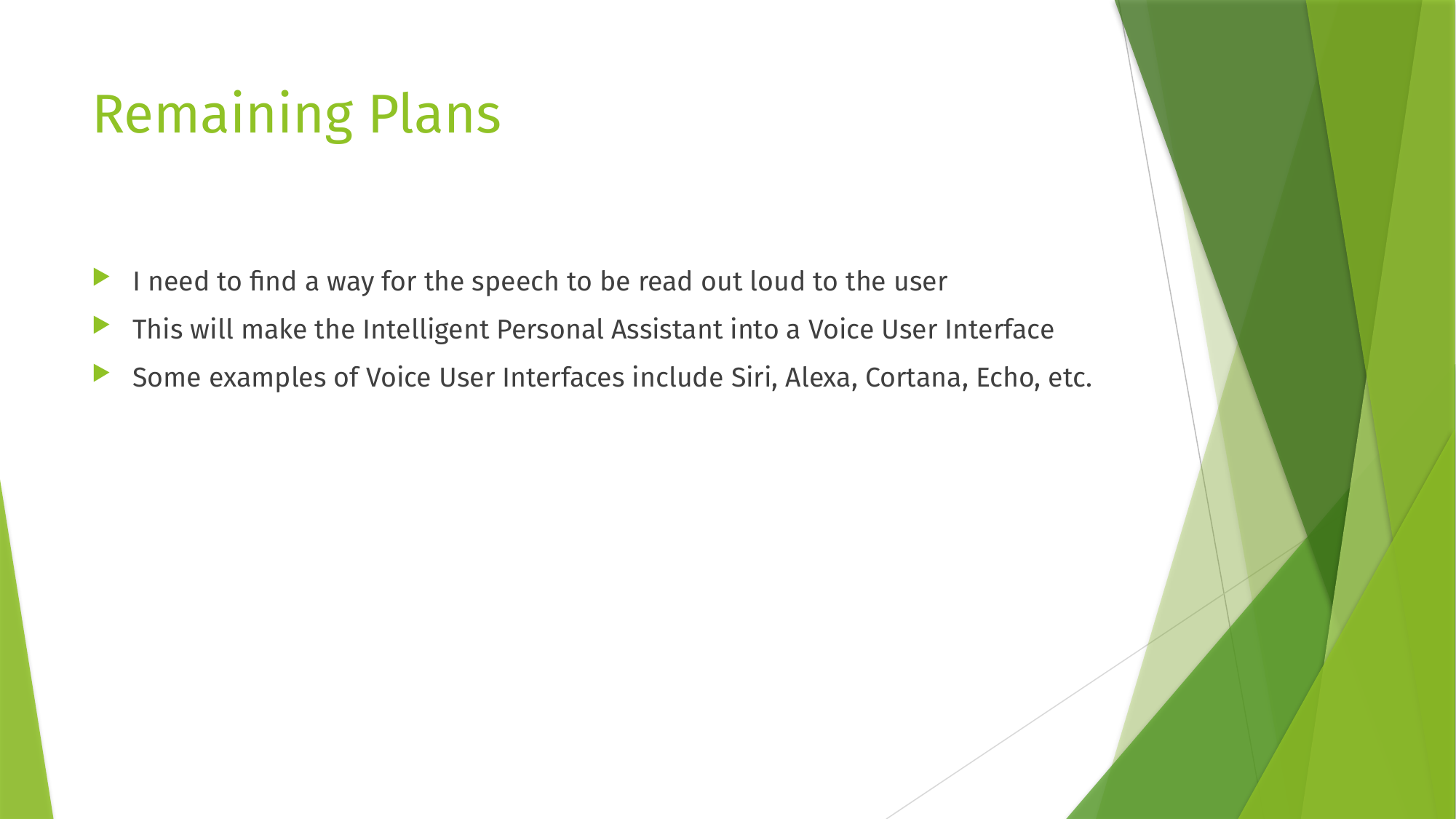

# Remaining Plans
I need to find a way for the speech to be read out loud to the user
This will make the Intelligent Personal Assistant into a Voice User Interface
Some examples of Voice User Interfaces include Siri, Alexa, Cortana, Echo, etc.